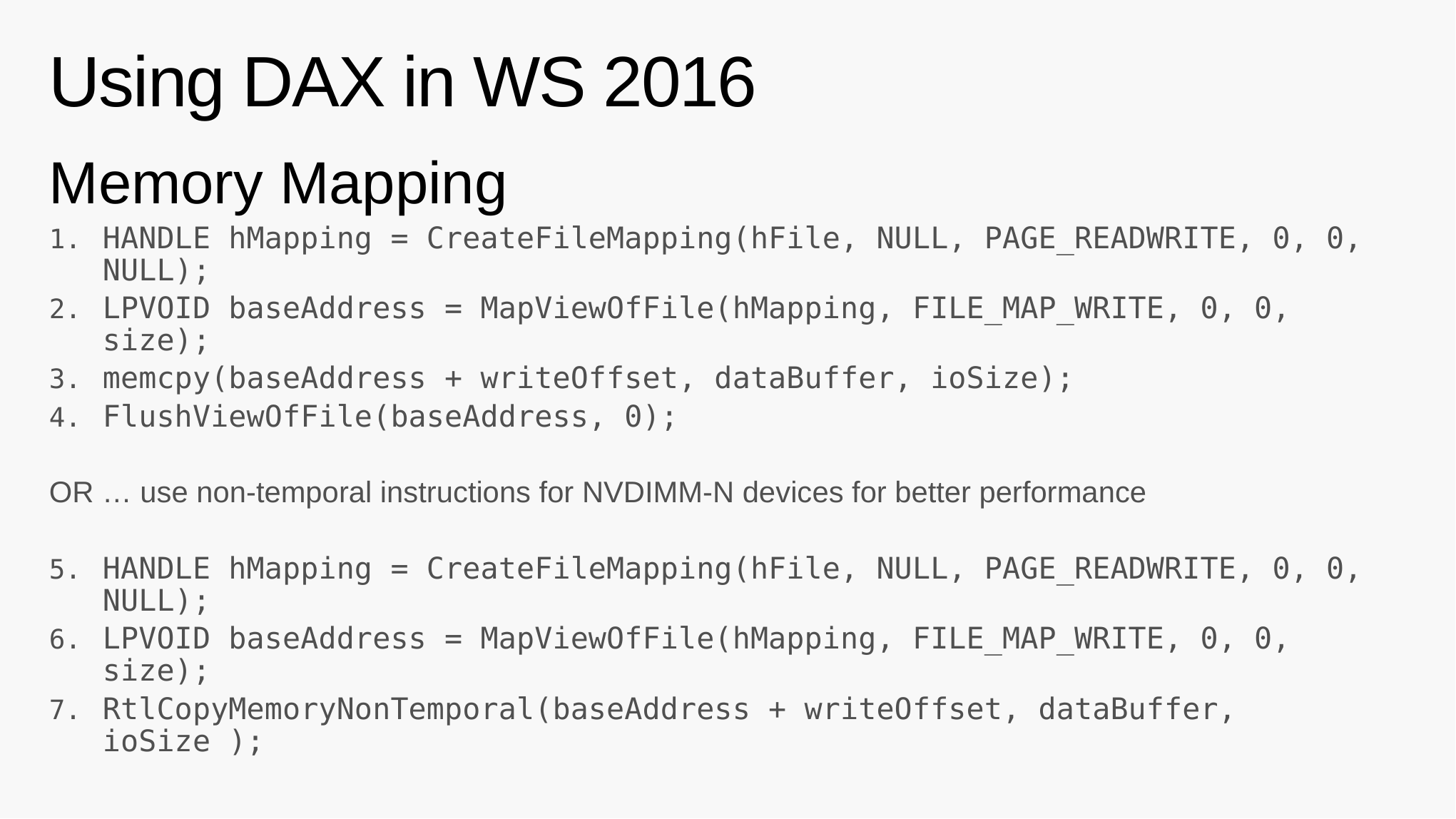

# Using DAX in WS 2016
Memory Mapping
HANDLE hMapping = CreateFileMapping(hFile, NULL, PAGE_READWRITE, 0, 0, NULL);
LPVOID baseAddress = MapViewOfFile(hMapping, FILE_MAP_WRITE, 0, 0, size);
memcpy(baseAddress + writeOffset, dataBuffer, ioSize);
FlushViewOfFile(baseAddress, 0);

OR … use non-temporal instructions for NVDIMM-N devices for better performance

HANDLE hMapping = CreateFileMapping(hFile, NULL, PAGE_READWRITE, 0, 0, NULL);
LPVOID baseAddress = MapViewOfFile(hMapping, FILE_MAP_WRITE, 0, 0, size);
RtlCopyMemoryNonTemporal(baseAddress + writeOffset, dataBuffer, ioSize );